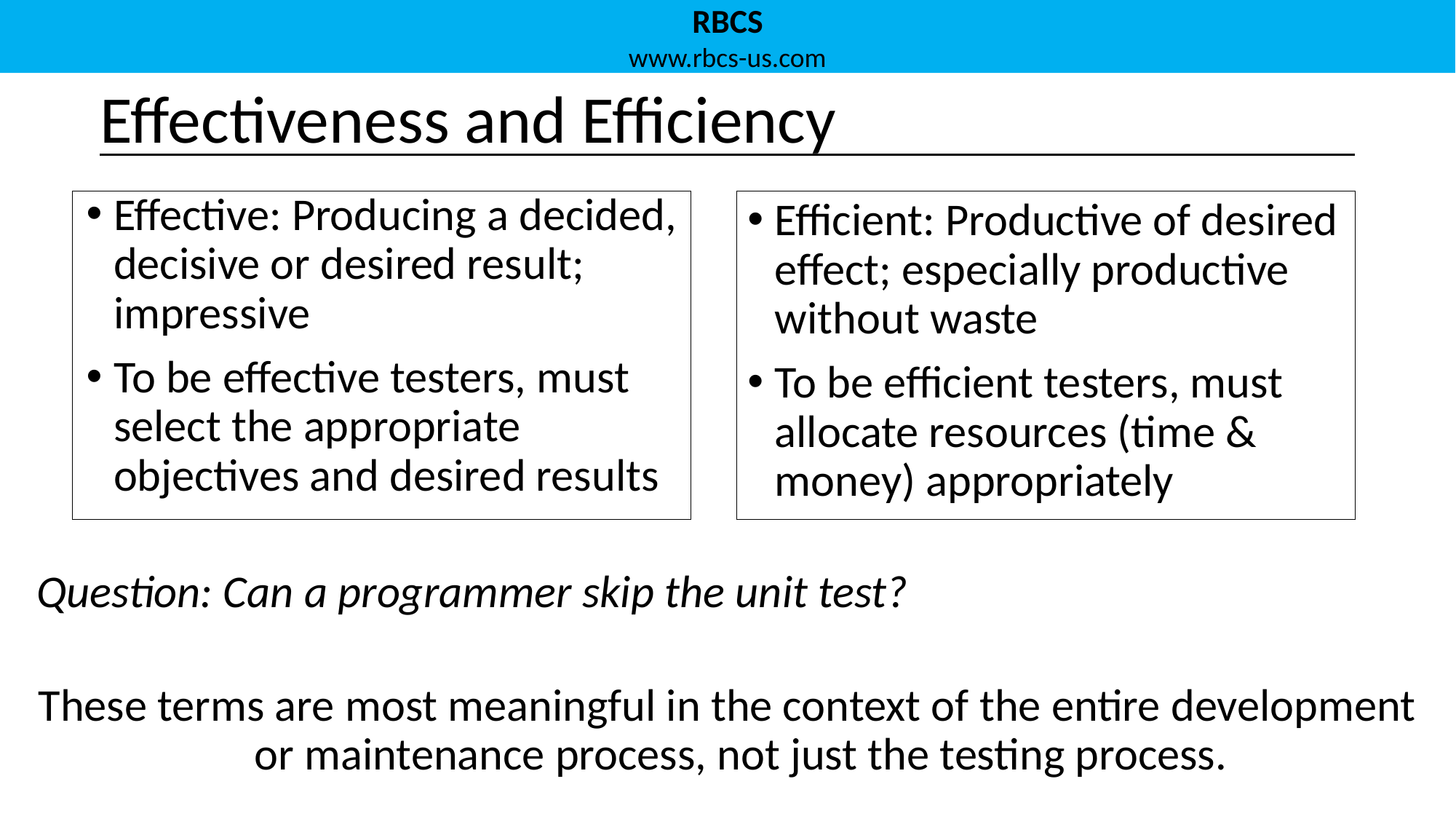

# Effectiveness and Efficiency
Effective: Producing a decided, decisive or desired result; impressive
To be effective testers, must select the appropriate objectives and desired results
Efficient: Productive of desired effect; especially productive without waste
To be efficient testers, must allocate resources (time & money) appropriately
Question: Can a programmer skip the unit test?

These terms are most meaningful in the context of the entire development or maintenance process, not just the testing process.